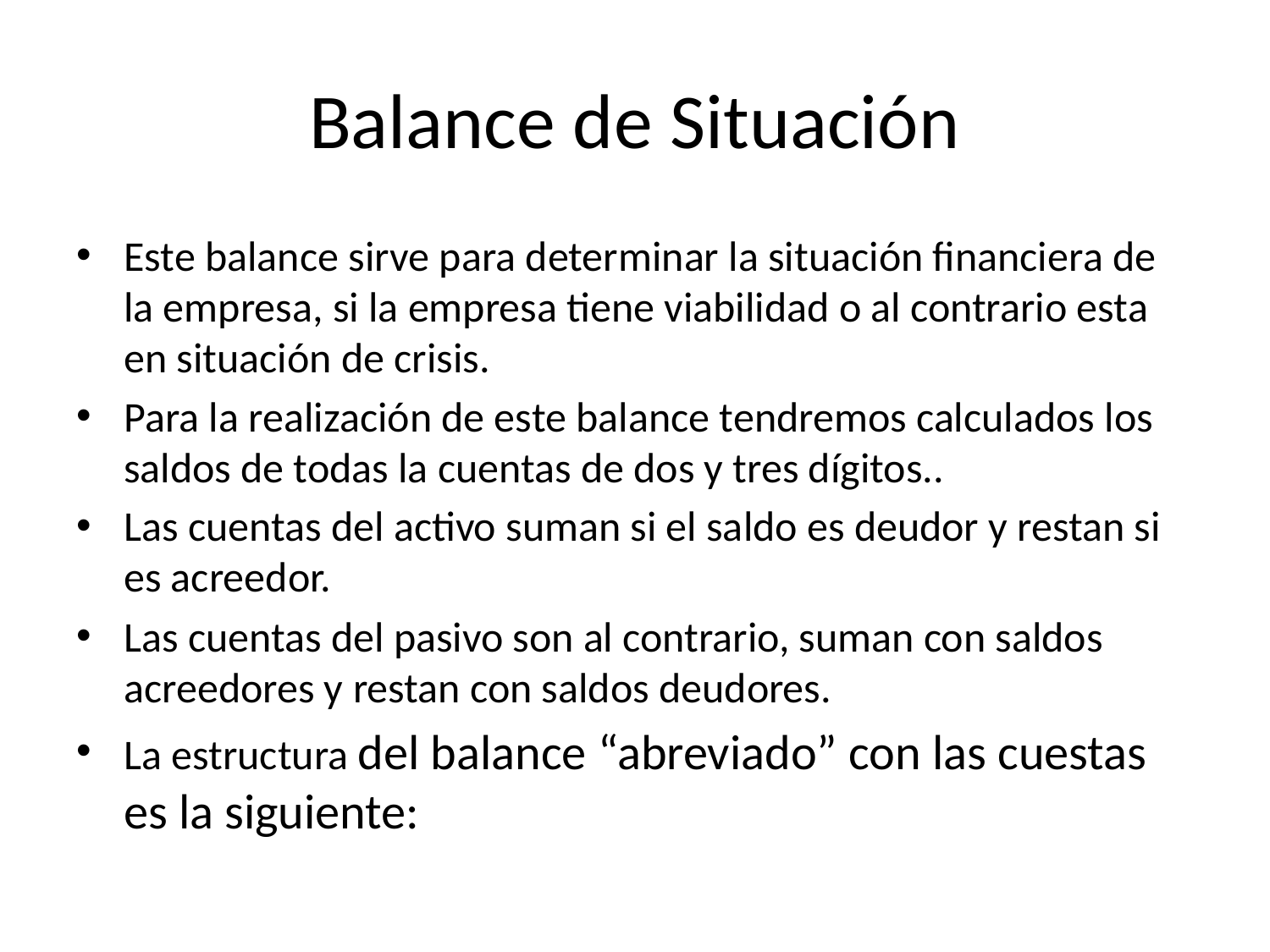

# Balance de Situación
Este balance sirve para determinar la situación financiera de la empresa, si la empresa tiene viabilidad o al contrario esta en situación de crisis.
Para la realización de este balance tendremos calculados los saldos de todas la cuentas de dos y tres dígitos..
Las cuentas del activo suman si el saldo es deudor y restan si es acreedor.
Las cuentas del pasivo son al contrario, suman con saldos acreedores y restan con saldos deudores.
La estructura del balance “abreviado” con las cuestas es la siguiente: